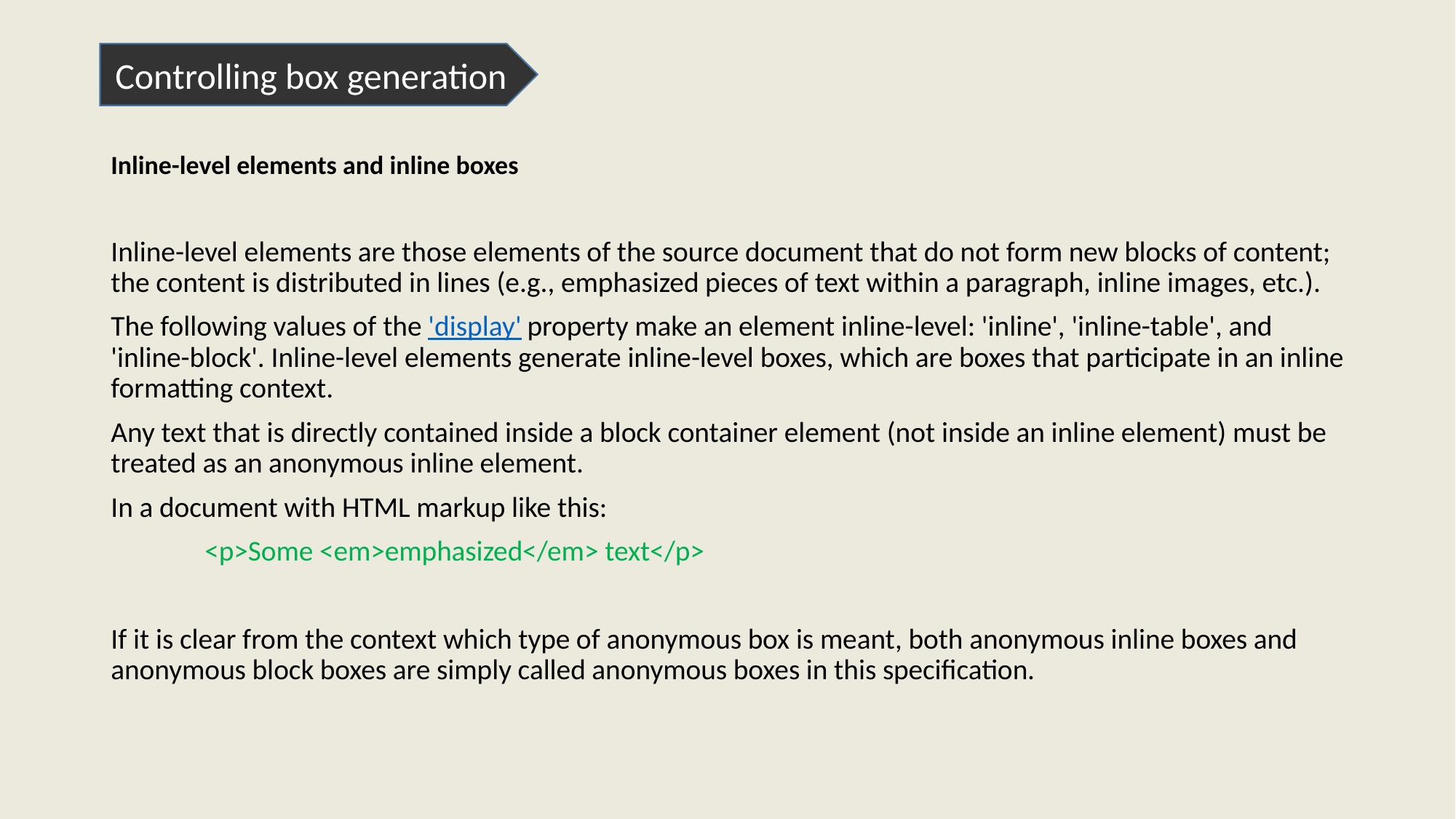

Controlling box generation
Inline-level elements and inline boxes

Inline-level elements are those elements of the source document that do not form new blocks of content; the content is distributed in lines (e.g., emphasized pieces of text within a paragraph, inline images, etc.).
The following values of the 'display' property make an element inline-level: 'inline', 'inline-table', and 'inline-block'. Inline-level elements generate inline-level boxes, which are boxes that participate in an inline formatting context.
Any text that is directly contained inside a block container element (not inside an inline element) must be treated as an anonymous inline element.
In a document with HTML markup like this:
	<p>Some <em>emphasized</em> text</p>

If it is clear from the context which type of anonymous box is meant, both anonymous inline boxes and anonymous block boxes are simply called anonymous boxes in this specification.